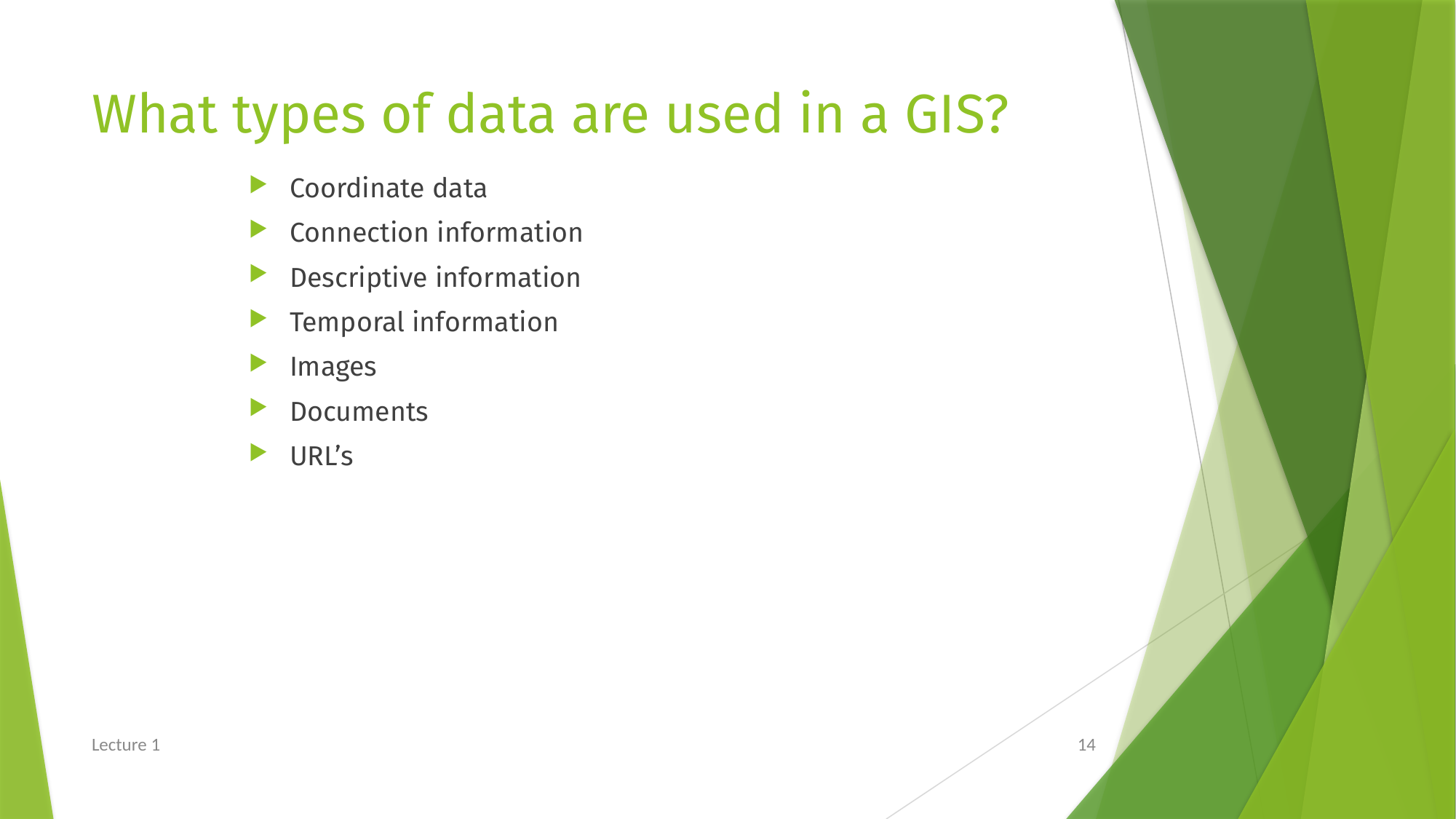

# What types of data are used in a GIS?
Coordinate data
Connection information
Descriptive information
Temporal information
Images
Documents
URL’s
Lecture 1
14